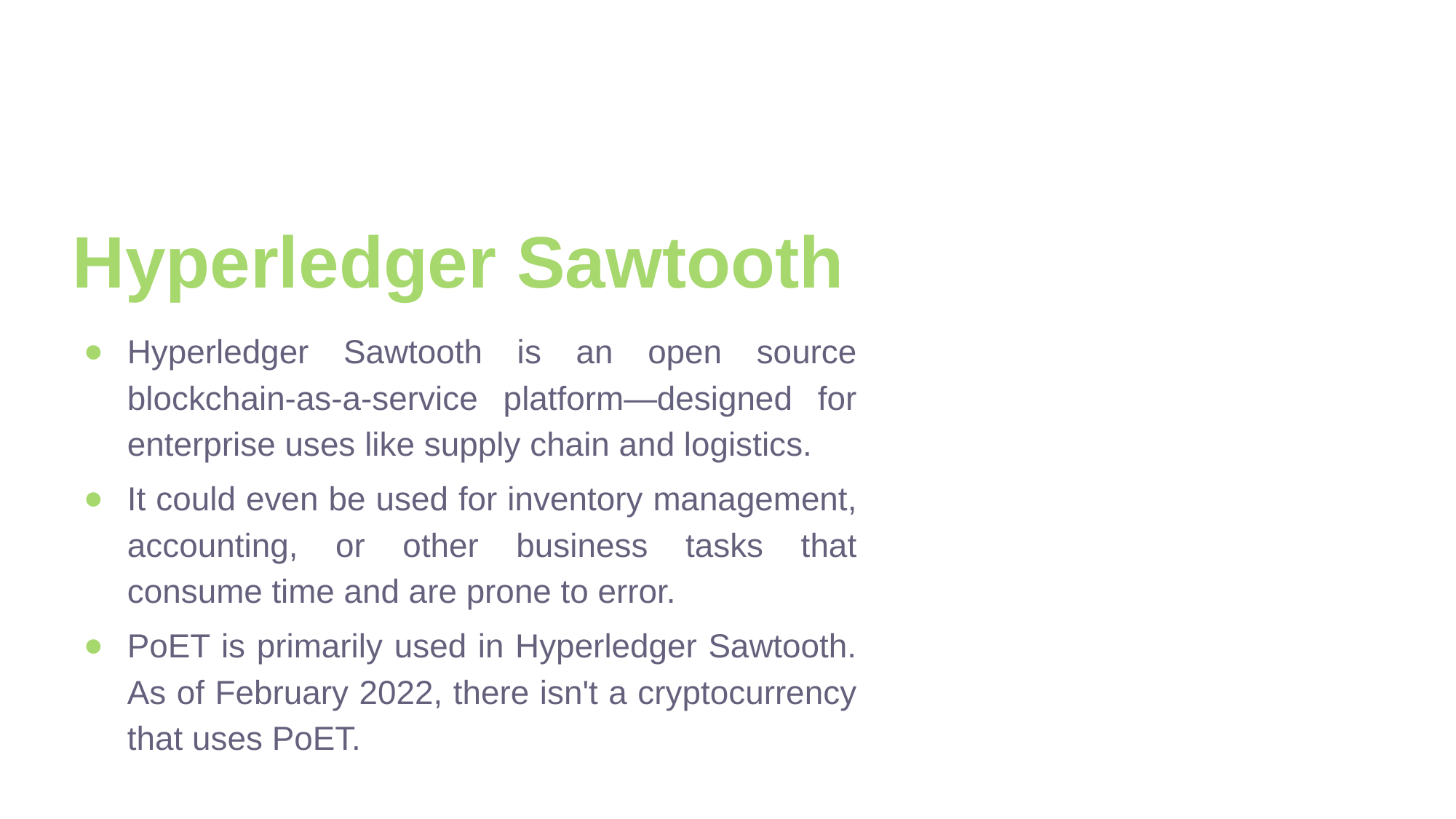

# Hyperledger Sawtooth
Hyperledger Sawtooth is an open source blockchain-as-a-service platform—designed for enterprise uses like supply chain and logistics.
It could even be used for inventory management, accounting, or other business tasks that consume time and are prone to error.
PoET is primarily used in Hyperledger Sawtooth. As of February 2022, there isn't a cryptocurrency that uses PoET.